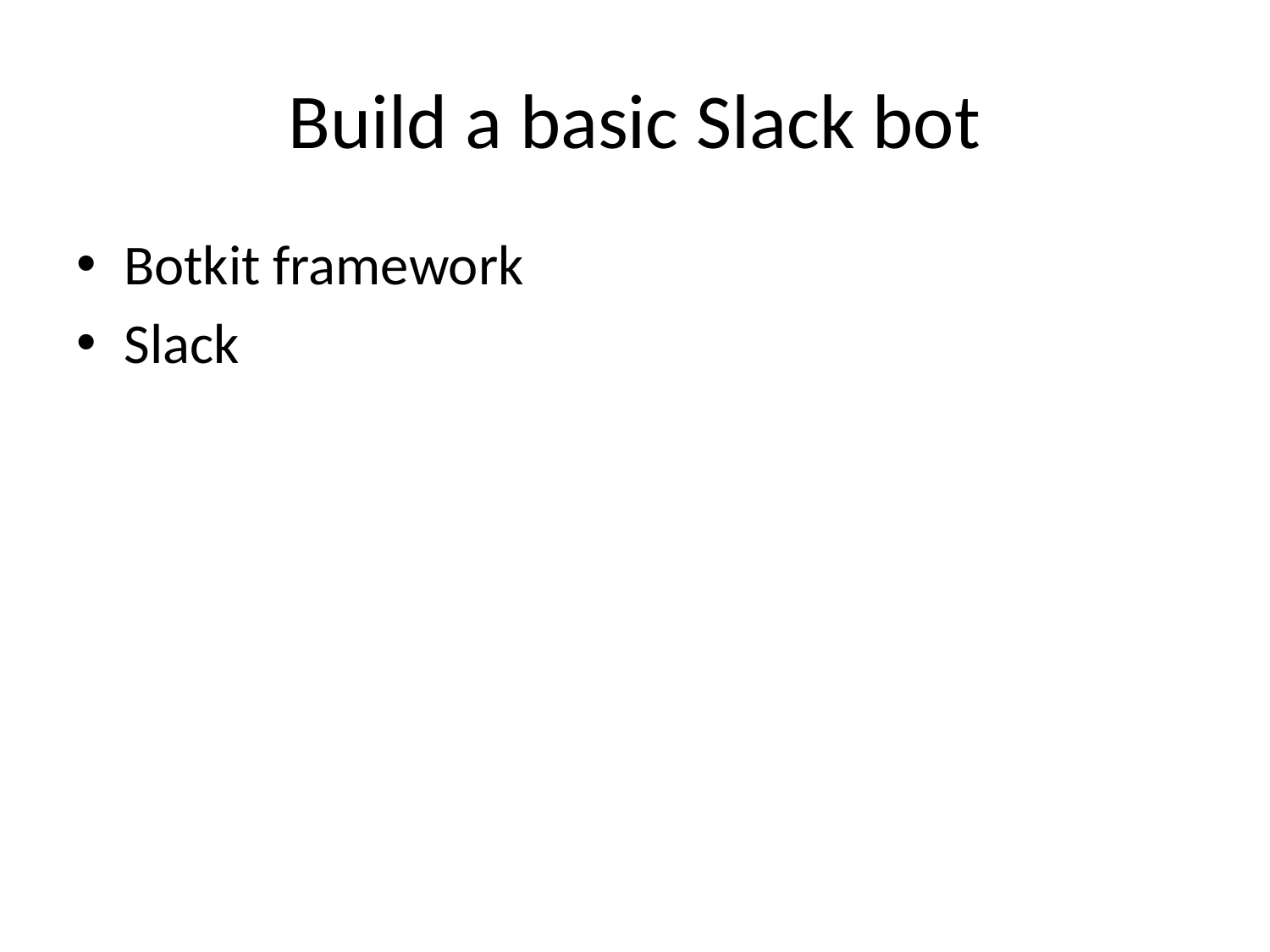

# Build a basic Slack bot
Botkit framework
Slack